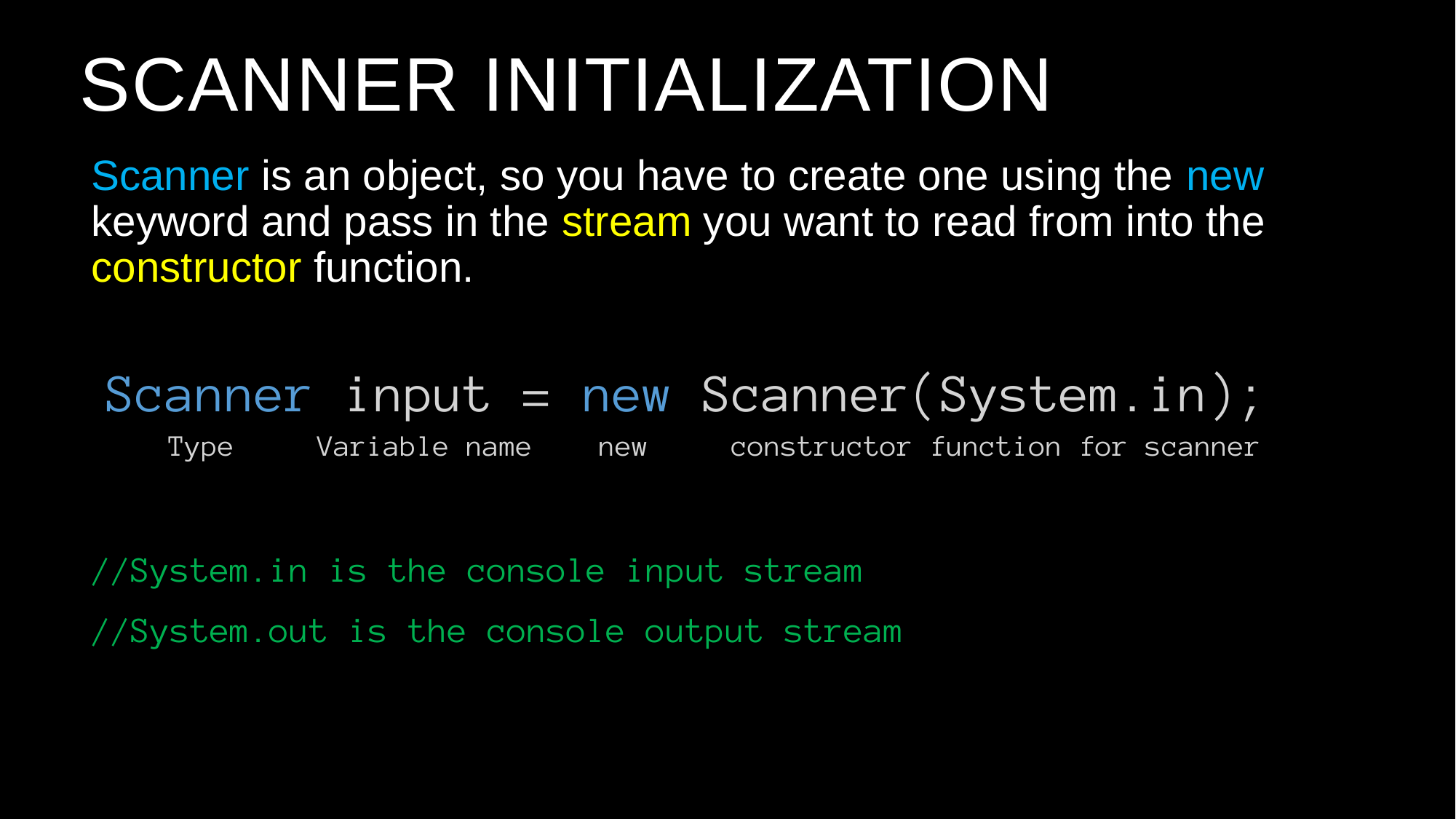

# SCANNER Initialization
Scanner is an object, so you have to create one using the new keyword and pass in the stream you want to read from into the constructor function.

Scanner input = new Scanner(System.in);
    Type     Variable name    new     constructor function for scanner

//System.in is the console input stream
//System.out is the console output stream